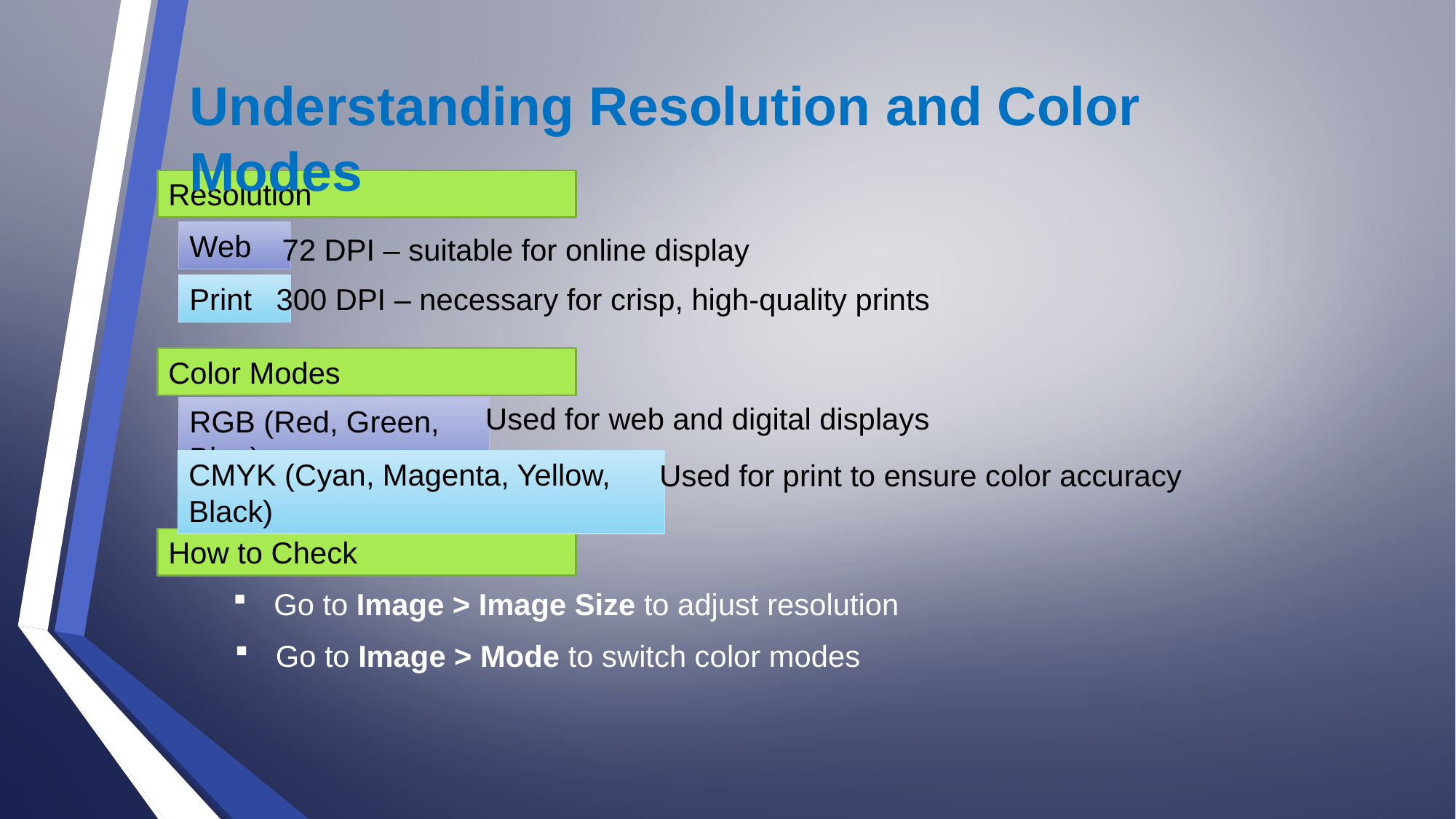

Understanding Resolution and Color Modes
Resolution
Web
72 DPI – suitable for online display
Print
300 DPI – necessary for crisp, high-quality prints
Color Modes
Used for web and digital displays
RGB (Red, Green, Blue)
CMYK (Cyan, Magenta, Yellow, Black)
Used for print to ensure color accuracy
How to Check
Go to Image > Image Size to adjust resolution
Go to Image > Mode to switch color modes